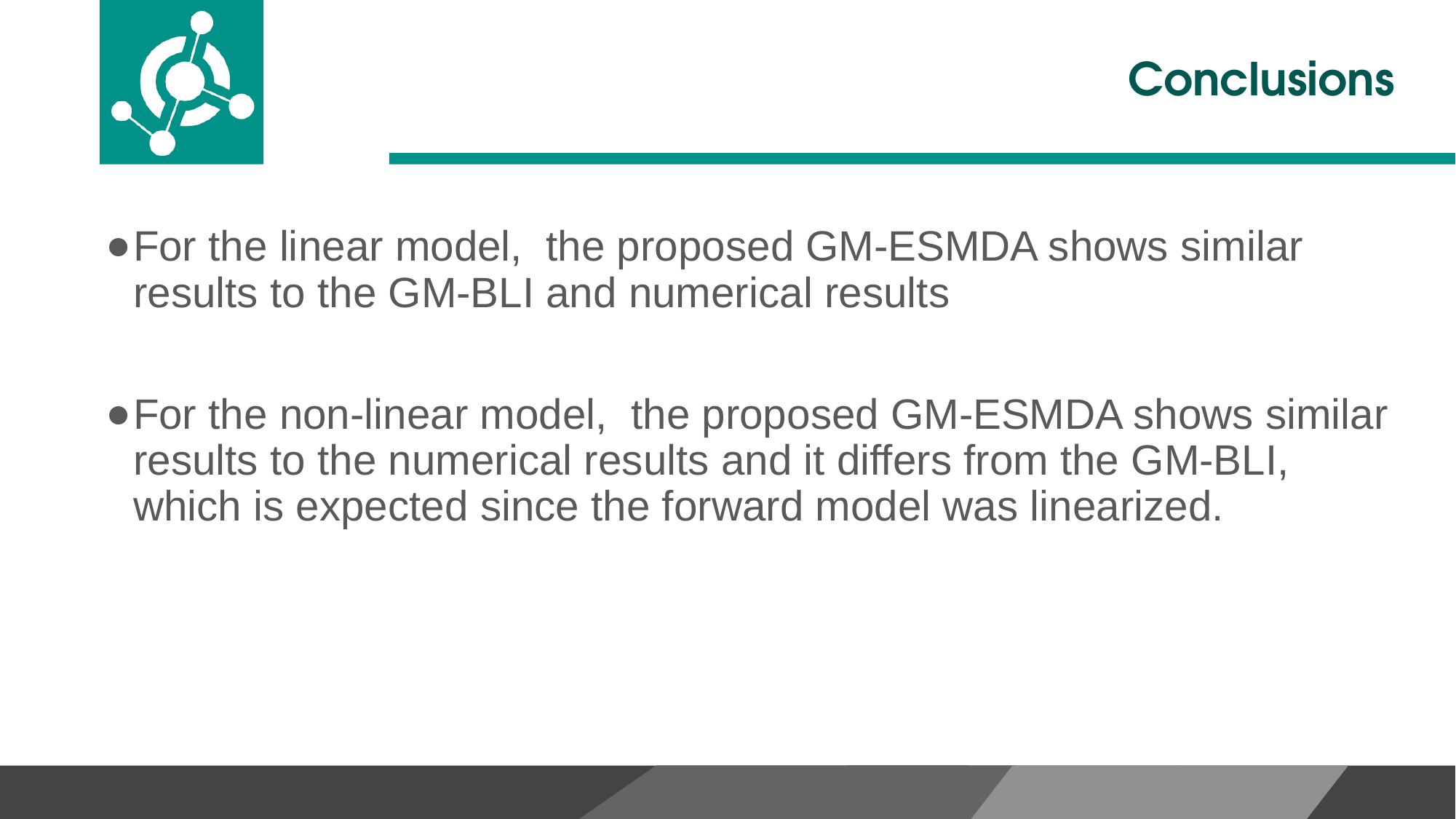

# Conclusions
For the linear model,  the proposed GM-ESMDA shows similar results to the GM-BLI and numerical results

For the non-linear model,  the proposed GM-ESMDA shows similar results to the numerical results and it differs from the GM-BLI, which is expected since the forward model was linearized.